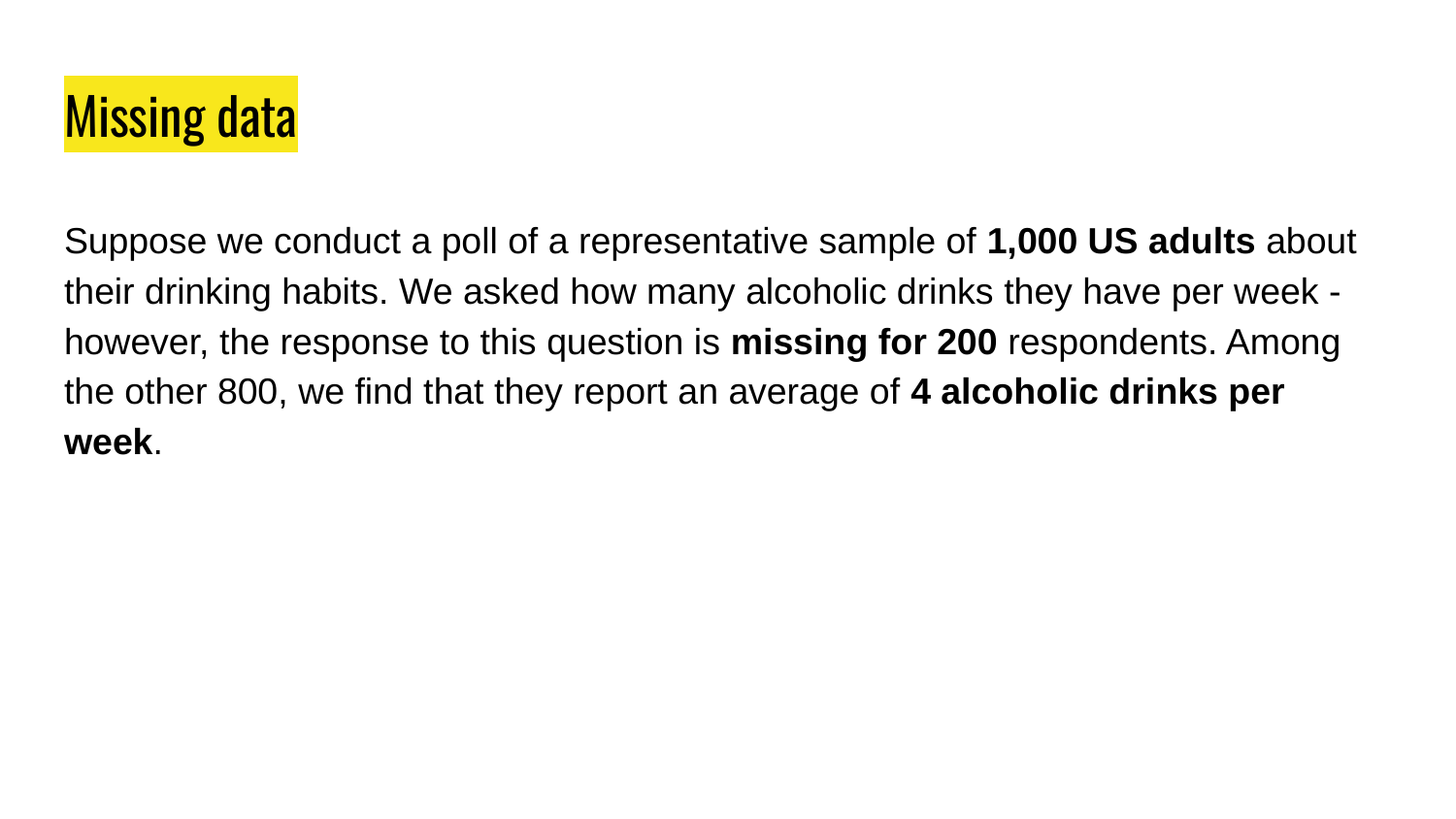

# Missing data
Suppose we conduct a poll of a representative sample of 1,000 US adults about their drinking habits. We asked how many alcoholic drinks they have per week - however, the response to this question is missing for 200 respondents. Among the other 800, we find that they report an average of 4 alcoholic drinks per week.